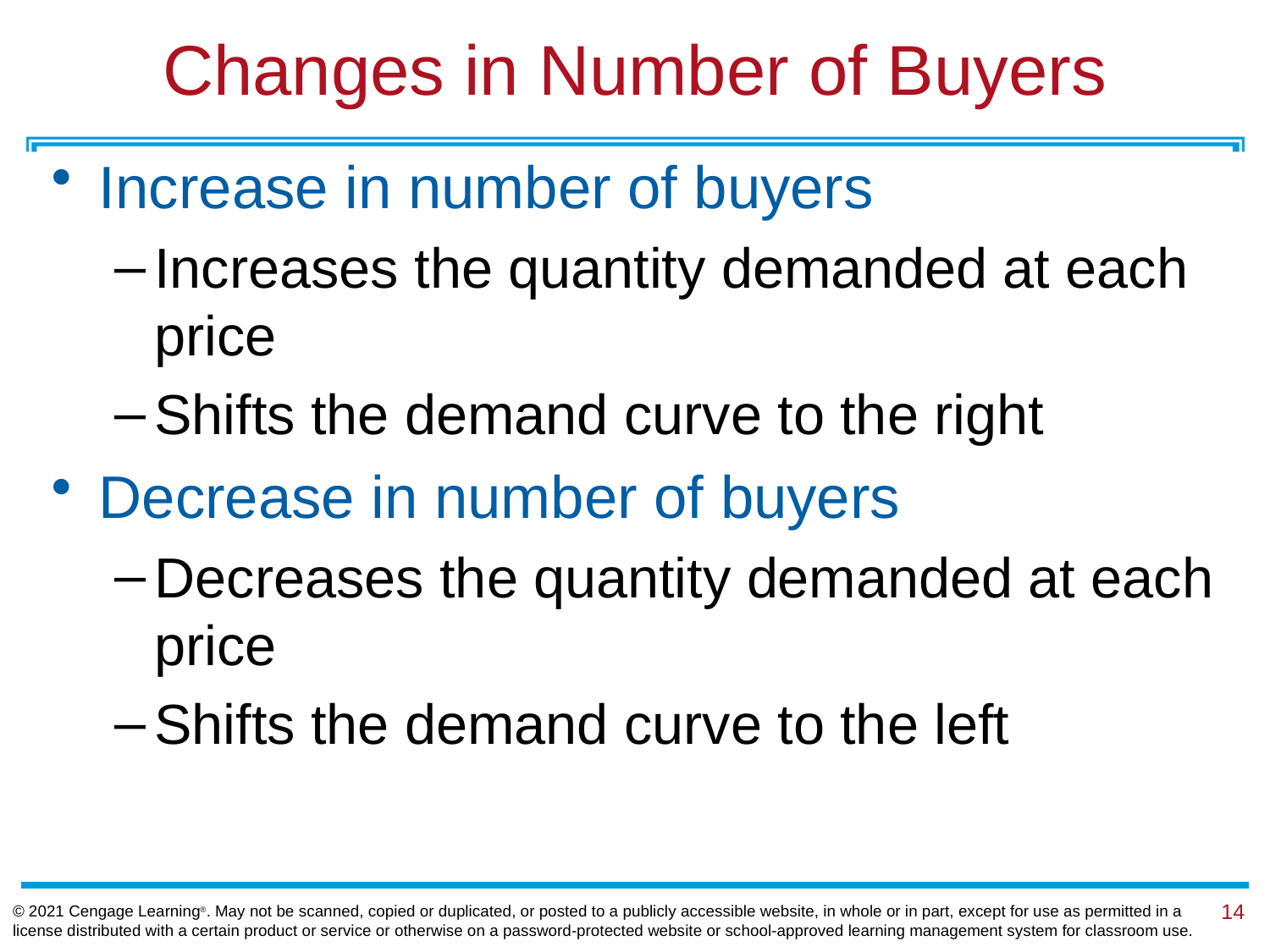

# Changes in Number of Buyers
Increase in number of buyers
Increases the quantity demanded at each price
Shifts the demand curve to the right
Decrease in number of buyers
Decreases the quantity demanded at each price
Shifts the demand curve to the left

© 2021 Cengage Learning®. May not be scanned, copied or duplicated, or posted to a publicly accessible website, in whole or in part, except for use as permitted in a license distributed with a certain product or service or otherwise on a password-protected website or school-approved learning management system for classroom use.
14